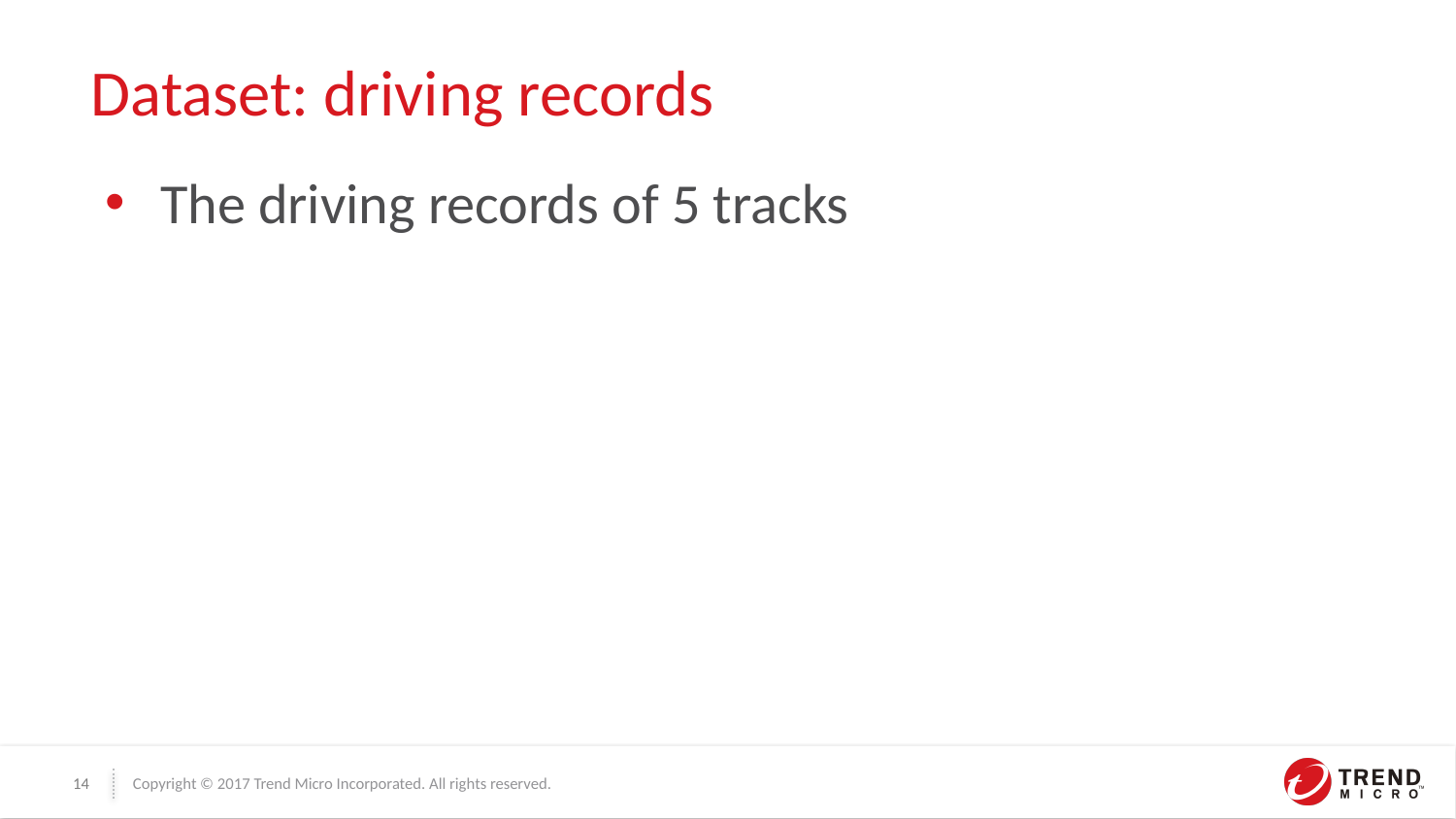

# Dataset: driving records
The driving records of 5 tracks